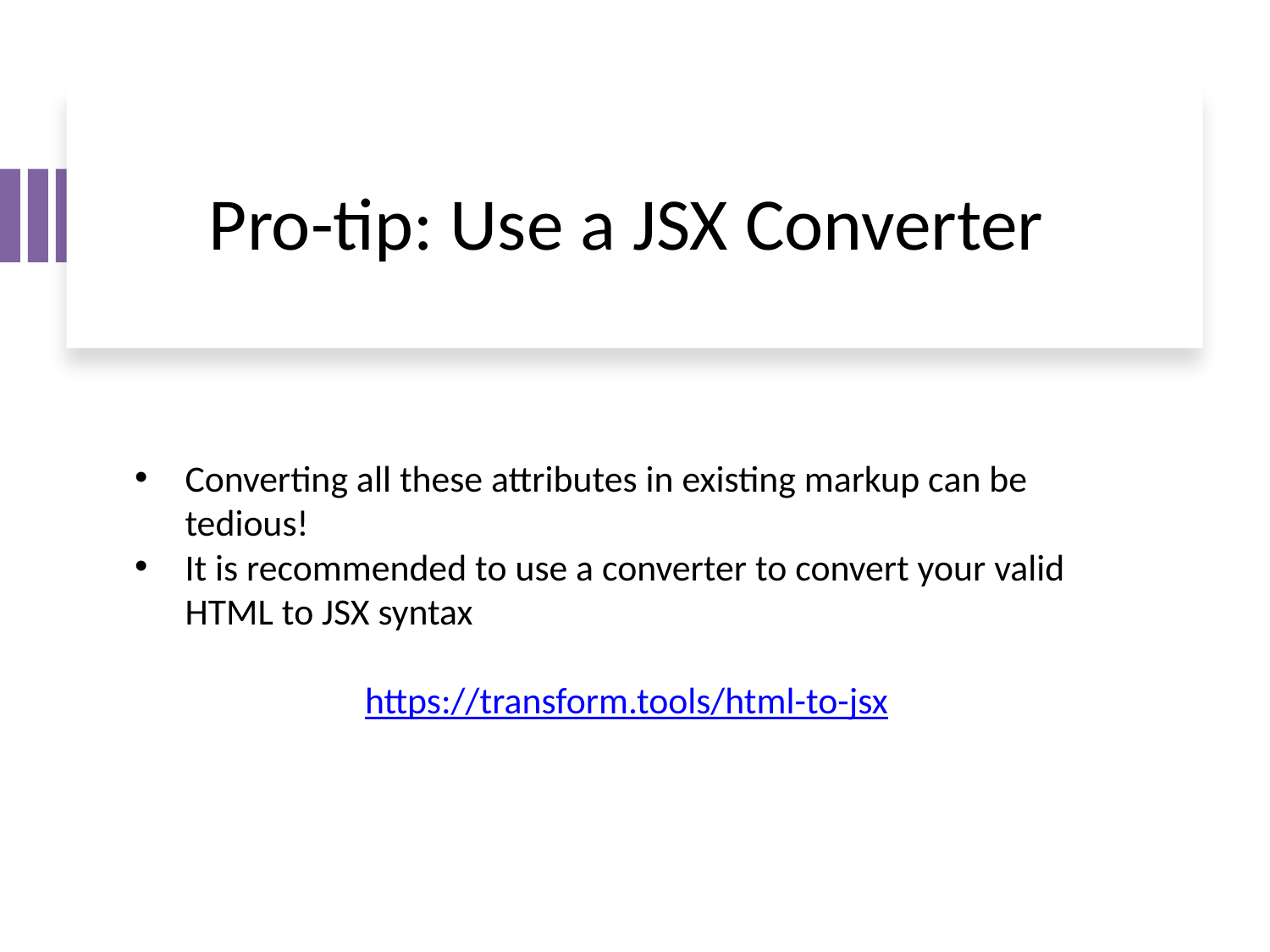

# Pro-tip: Use a JSX Converter

Converting all these attributes in existing markup can be tedious!
It is recommended to use a converter to convert your valid HTML to JSX syntax

https://transform.tools/html-to-jsx